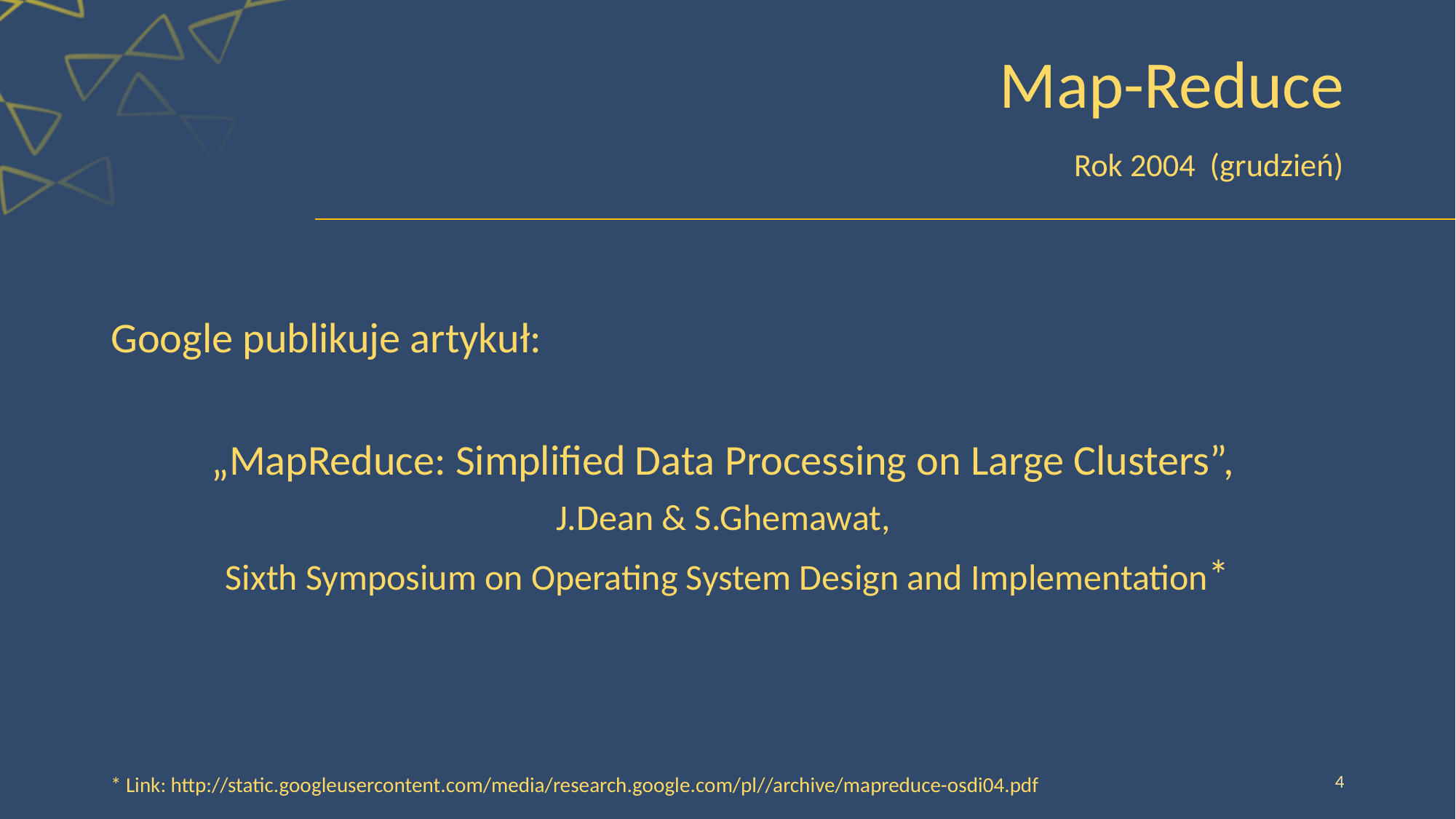

# Map-Reduce
Rok 2004  (grudzień)

Google publikuje artykuł:

„MapReduce: Simplified Data Processing on Large Clusters”,
J.Dean & S.Ghemawat,
Sixth Symposium on Operating System Design and Implementation*
4
* Link: http://static.googleusercontent.com/media/research.google.com/pl//archive/mapreduce-osdi04.pdf